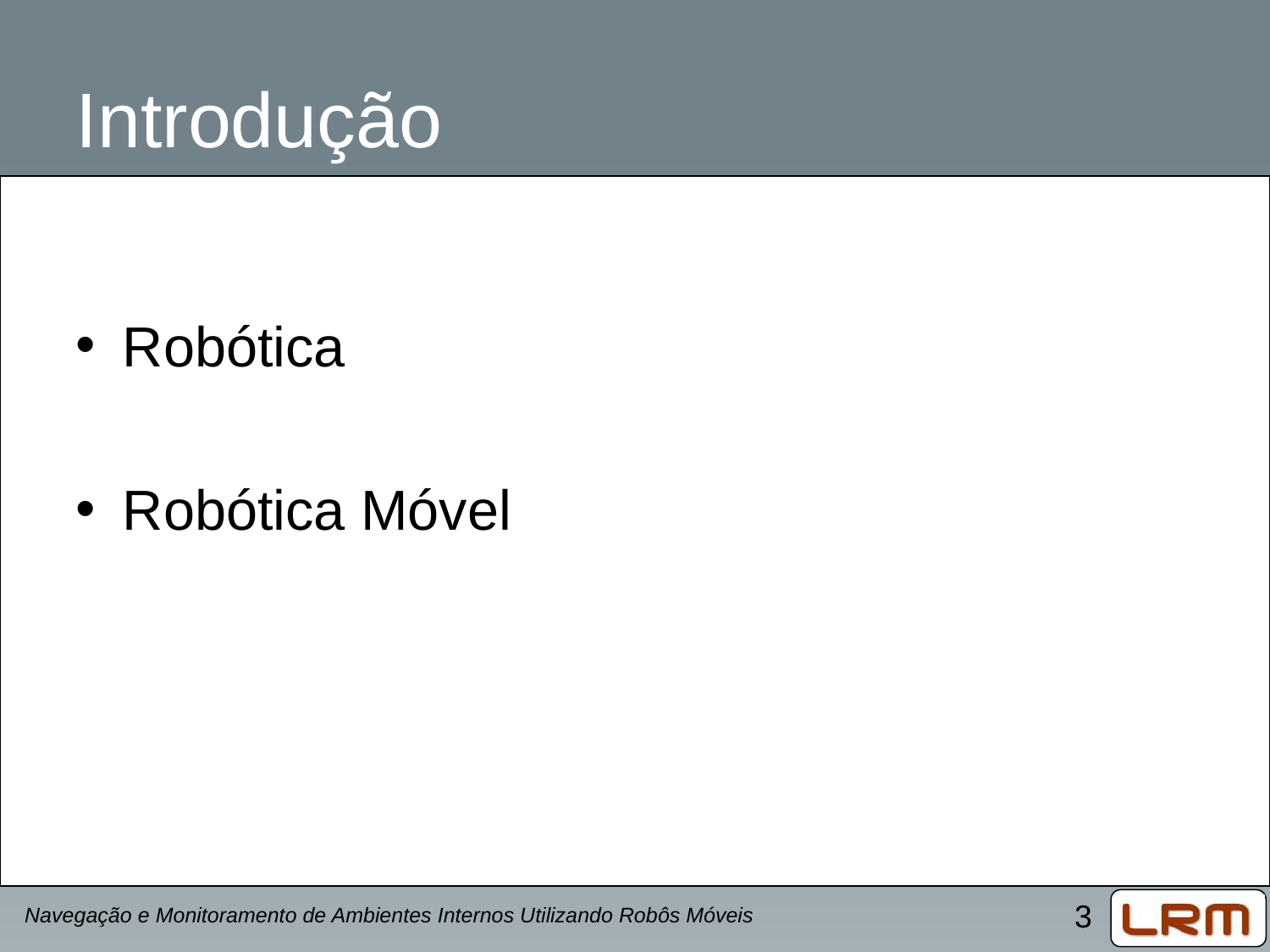

# Introdução

Robótica

Robótica Móvel
Navegação e Monitoramento de Ambientes Internos Utilizando Robôs Móveis